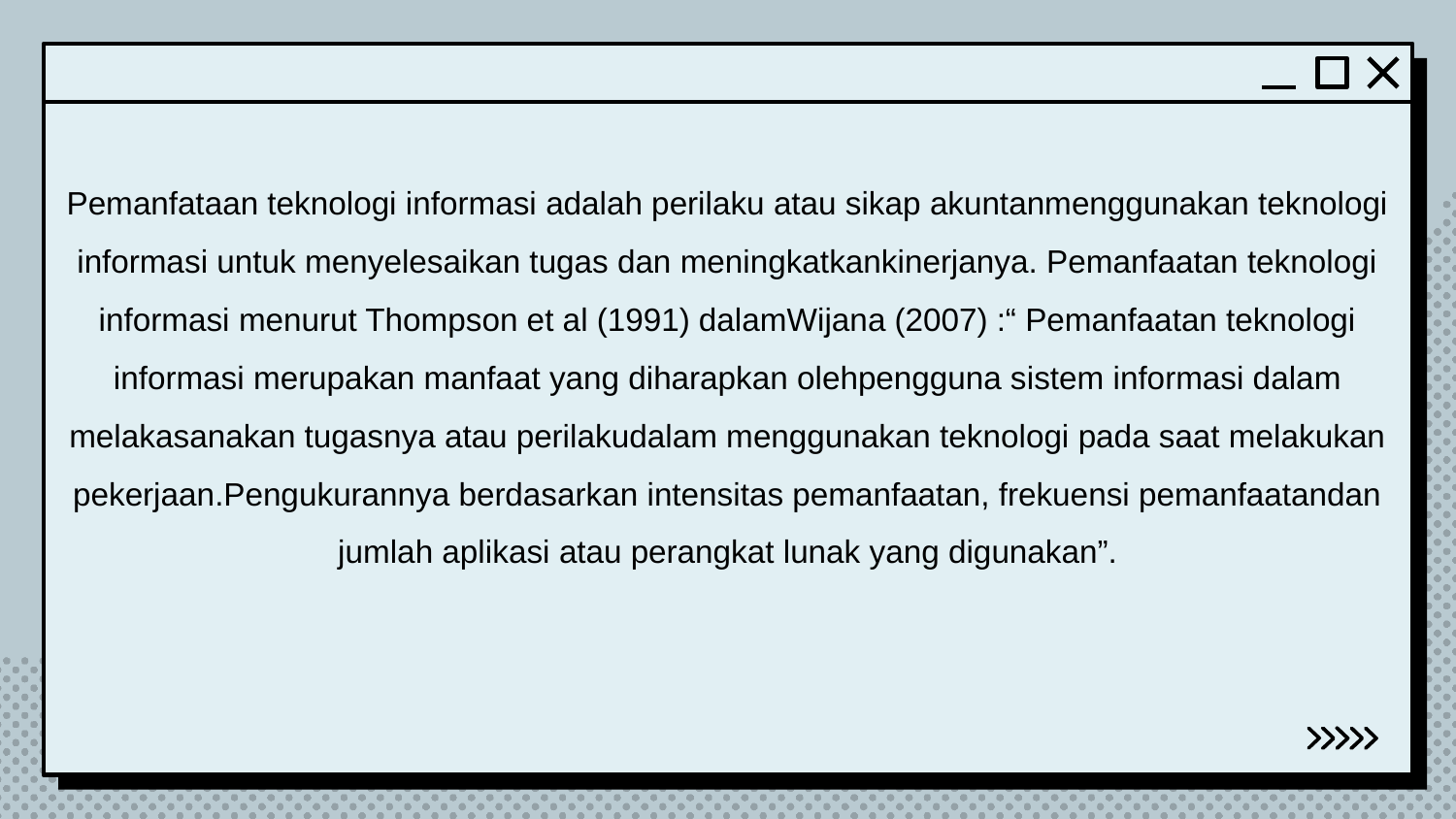

Pemanfataan teknologi informasi adalah perilaku atau sikap akuntanmenggunakan teknologi informasi untuk menyelesaikan tugas dan meningkatkankinerjanya. Pemanfaatan teknologi informasi menurut Thompson et al (1991) dalamWijana (2007) :“ Pemanfaatan teknologi informasi merupakan manfaat yang diharapkan olehpengguna sistem informasi dalam melakasanakan tugasnya atau perilakudalam menggunakan teknologi pada saat melakukan pekerjaan.Pengukurannya berdasarkan intensitas pemanfaatan, frekuensi pemanfaatandan jumlah aplikasi atau perangkat lunak yang digunakan”.